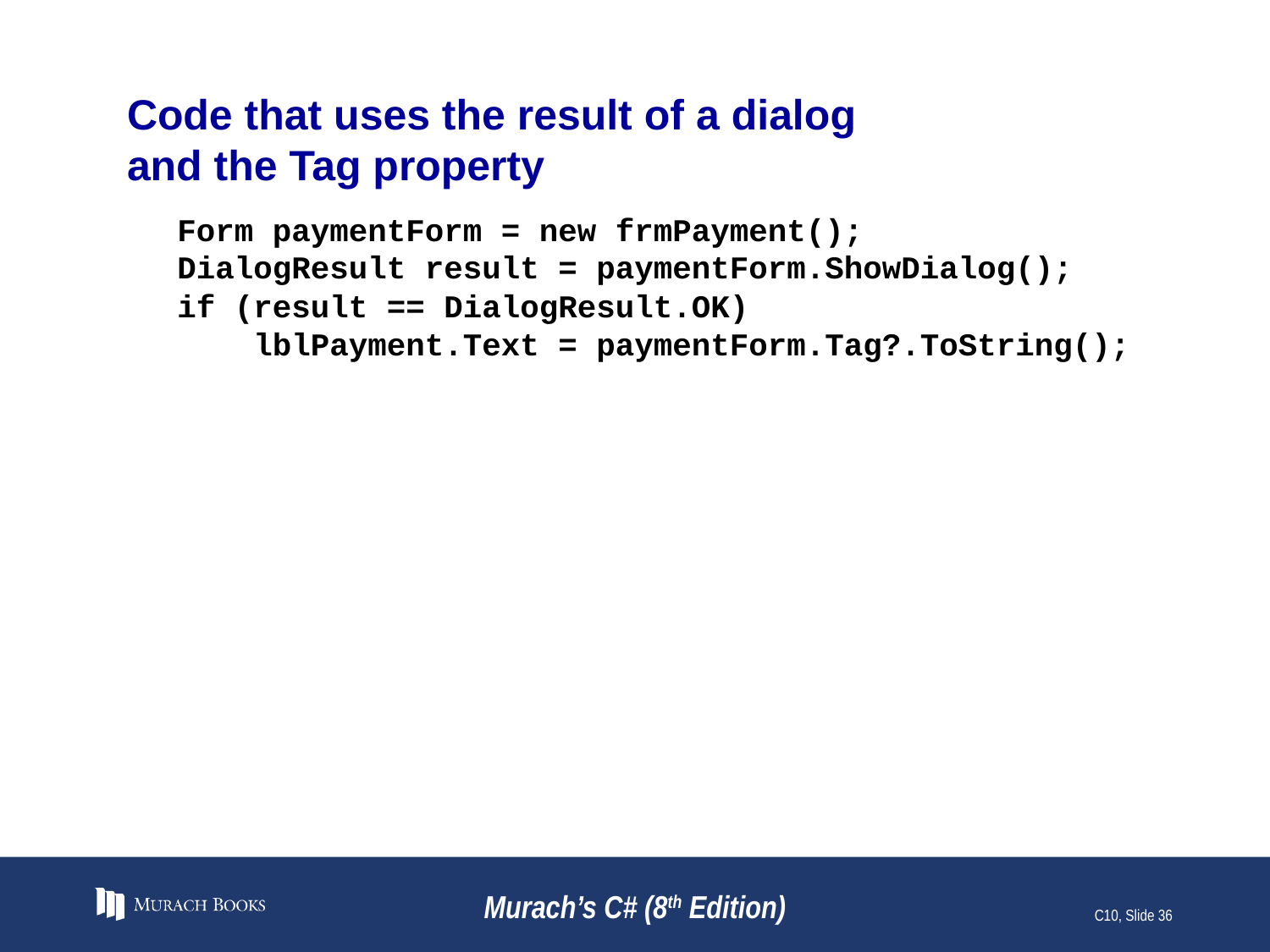

# Code that uses the result of a dialog and the Tag property
Form paymentForm = new frmPayment();
DialogResult result = paymentForm.ShowDialog();
if (result == DialogResult.OK)
    lblPayment.Text = paymentForm.Tag?.ToString();

Murach’s C# (8th Edition)

C10, Slide 36